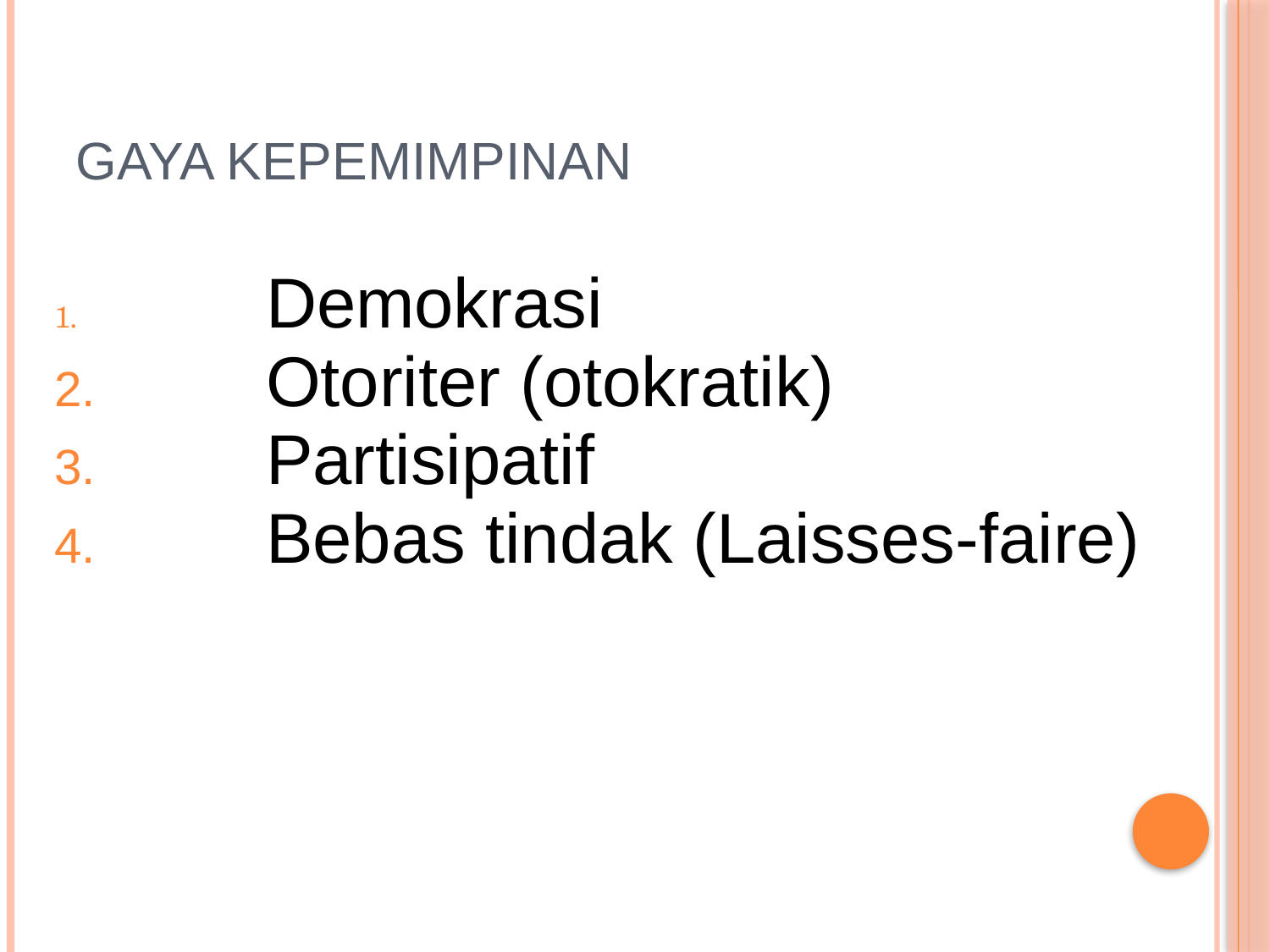

# Gaya Kepemimpinan
	Demokrasi
	Otoriter (otokratik)
	Partisipatif
	Bebas tindak (Laisses-faire)